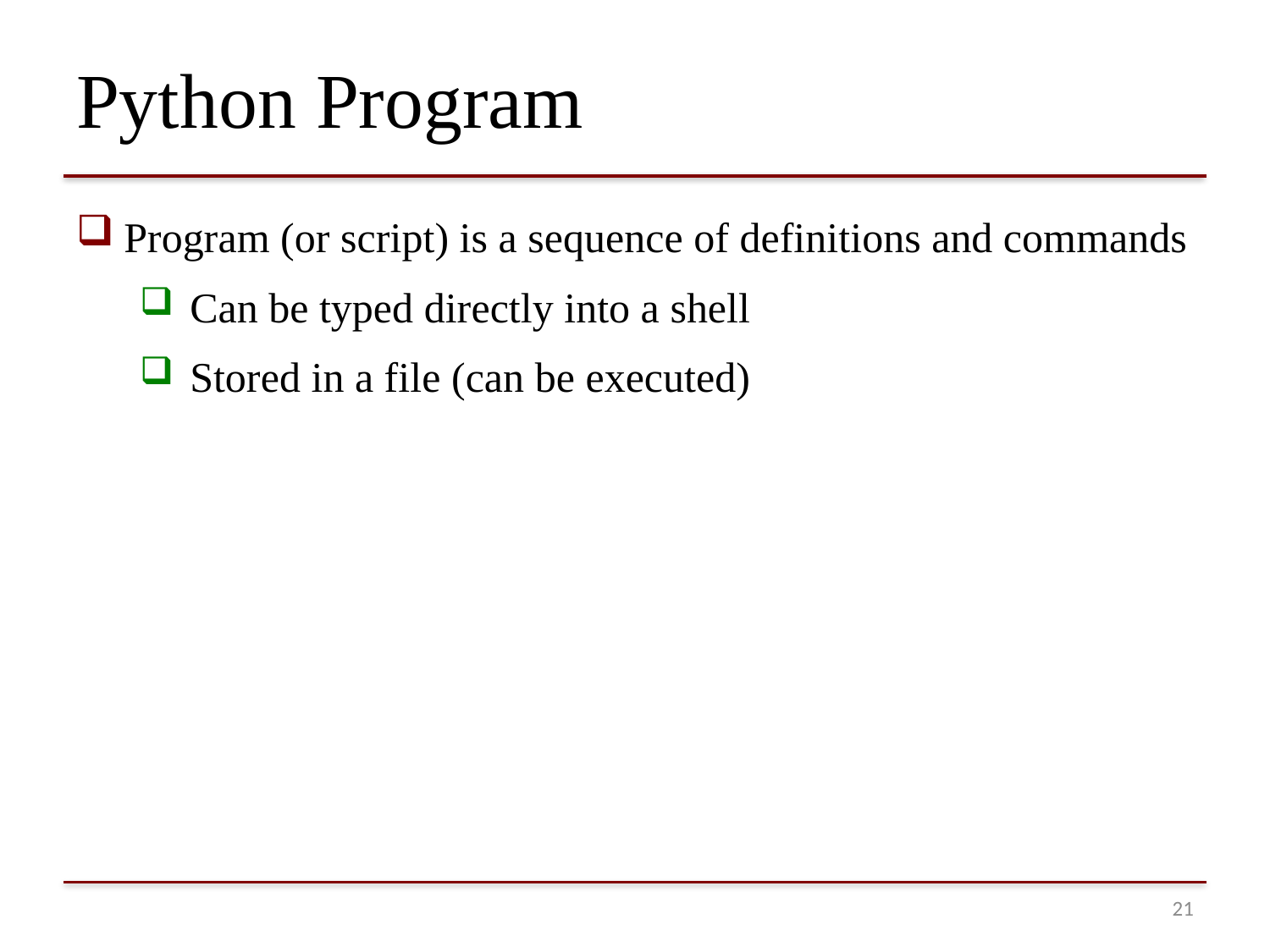

# Python Program
Program (or script) is a sequence of definitions and commands
 Can be typed directly into a shell
 Stored in a file (can be executed)

21